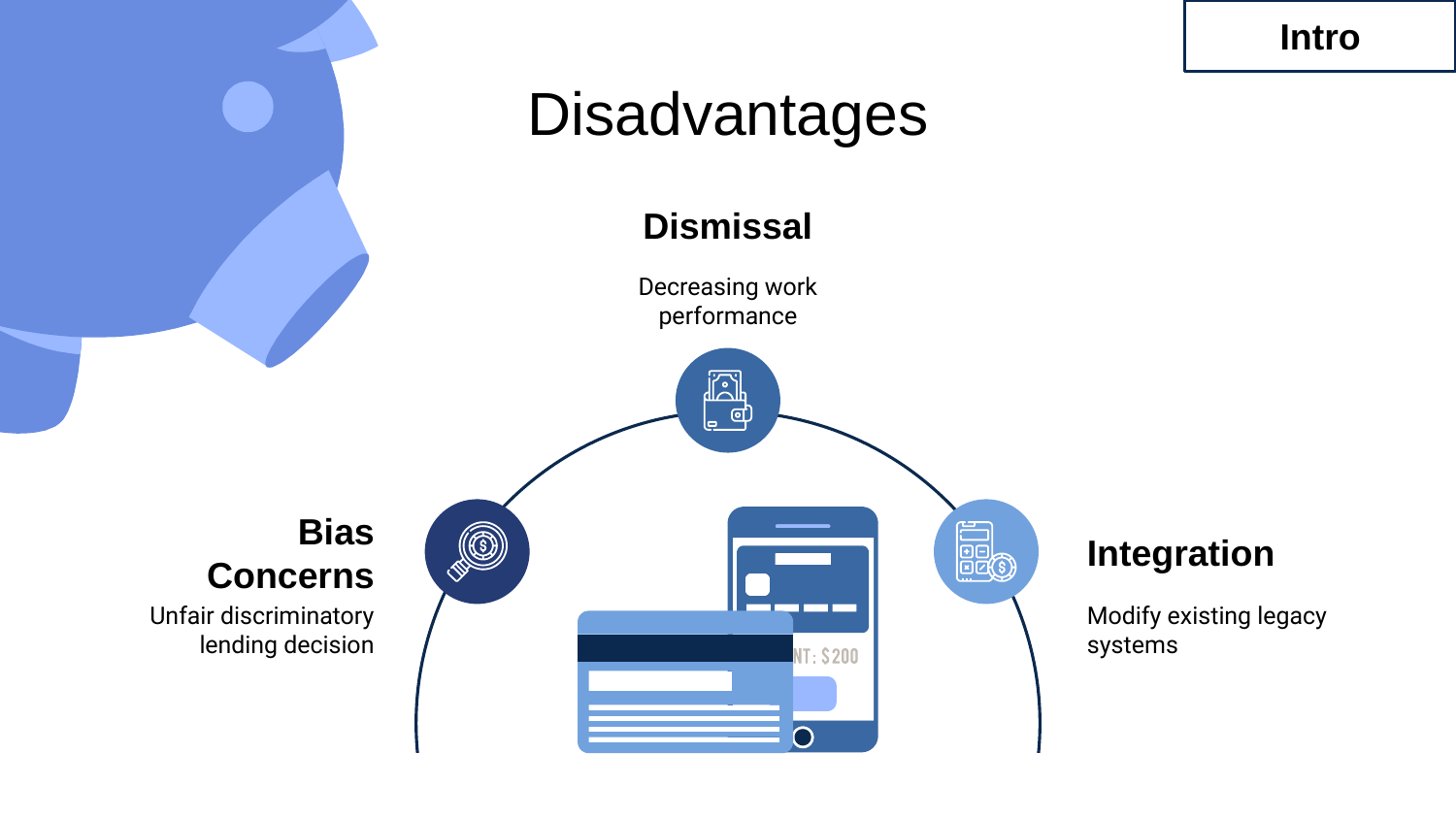

Intro

# Disadvantages
Dismissal
Decreasing work performance

Bias Concerns
Unfair discriminatory lending decision
Integration
Modify existing legacy systems